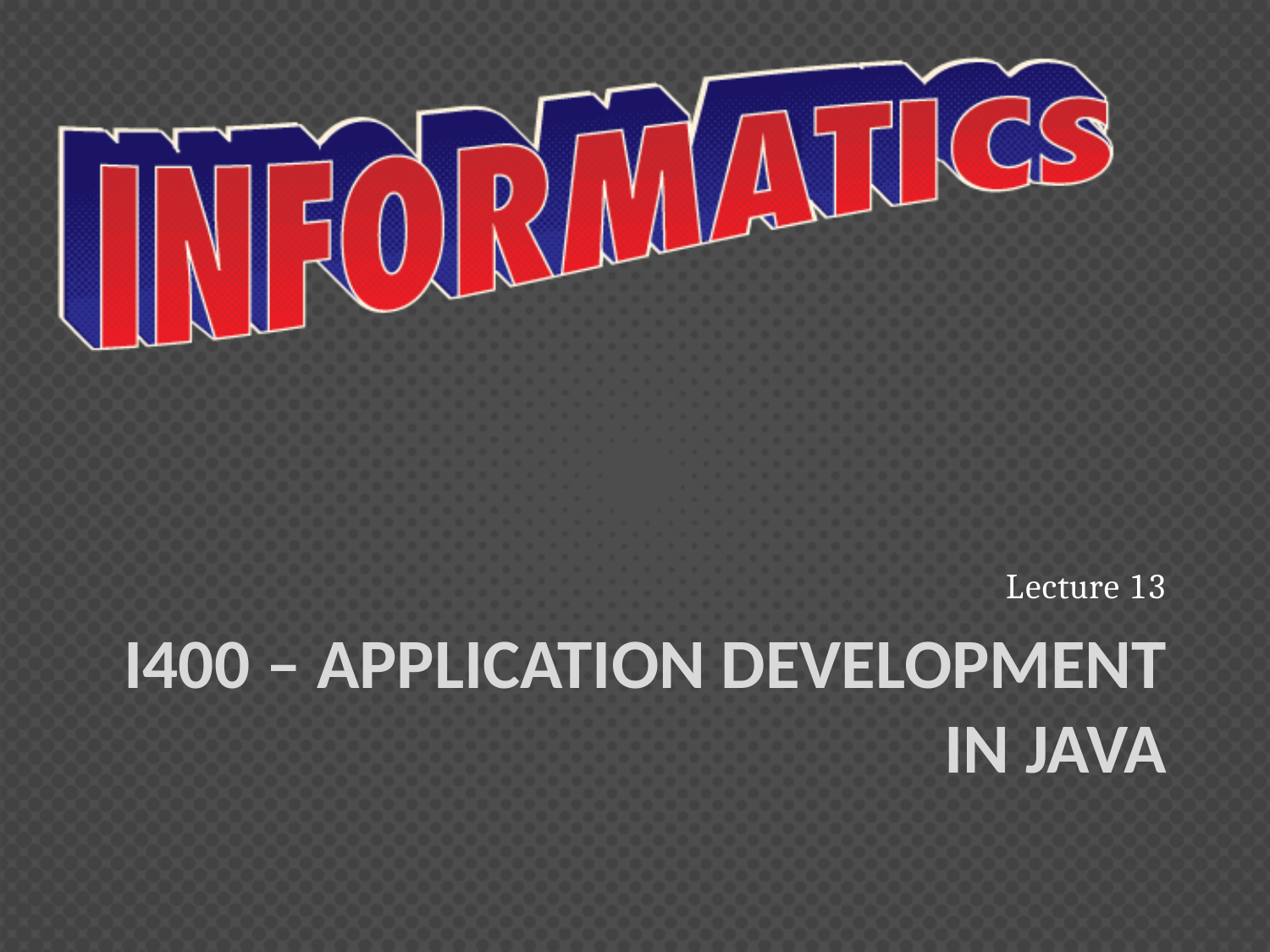

Lecture 13
# I400 – Application Development in Java